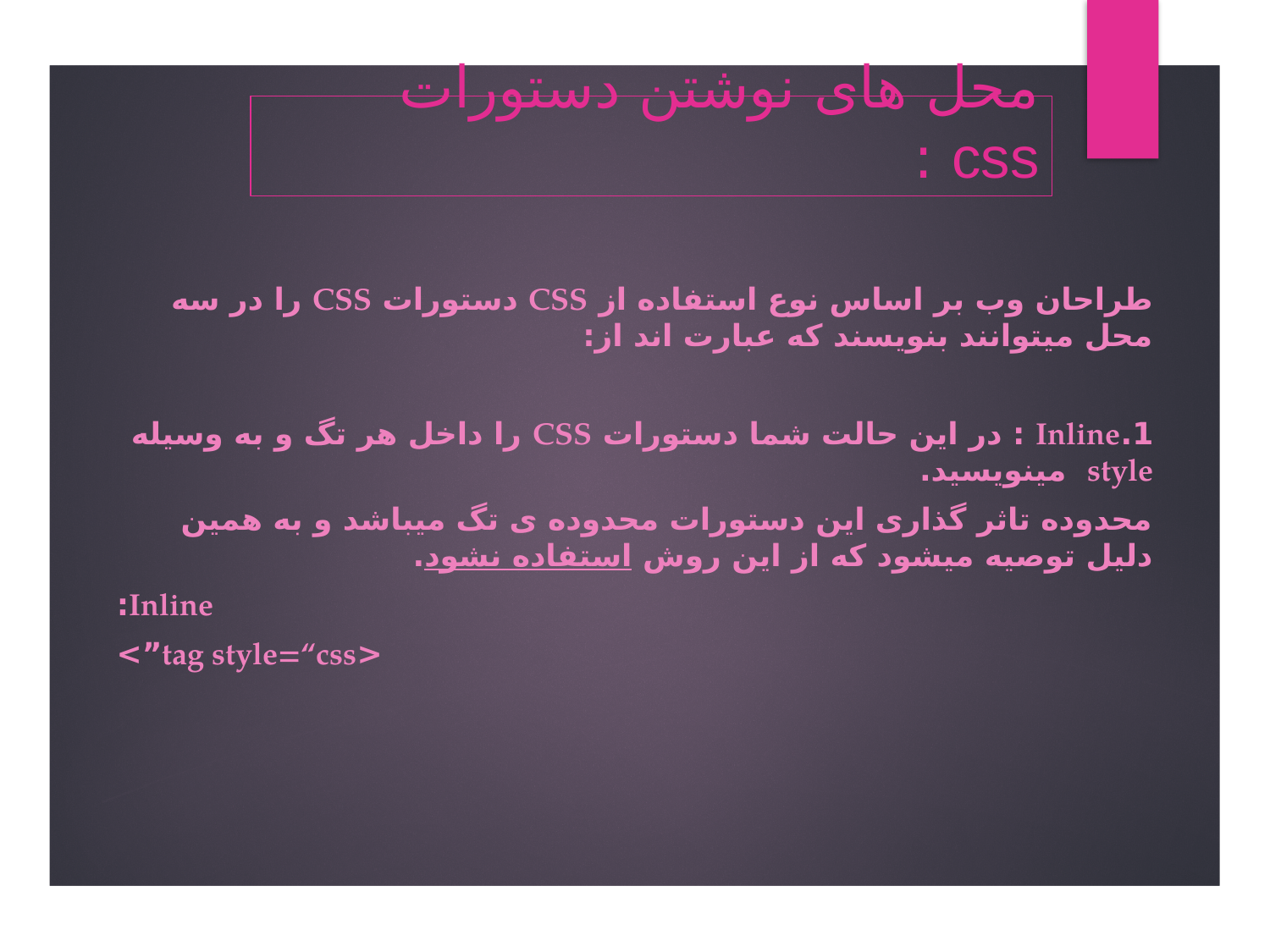

# محل های نوشتن دستورات css :
طراحان وب بر اساس نوع استفاده از css دستورات css را در سه محل میتوانند بنویسند که عبارت اند از:

1.Inline : در این حالت شما دستورات CSS را داخل هر تگ و به وسیله style  مینویسید.
محدوده تاثر گذاری این دستورات محدوده ی تگ میباشد و به همین دلیل توصیه میشود که از این روش استفاده نشود.
Inline:
<tag style=“css”>